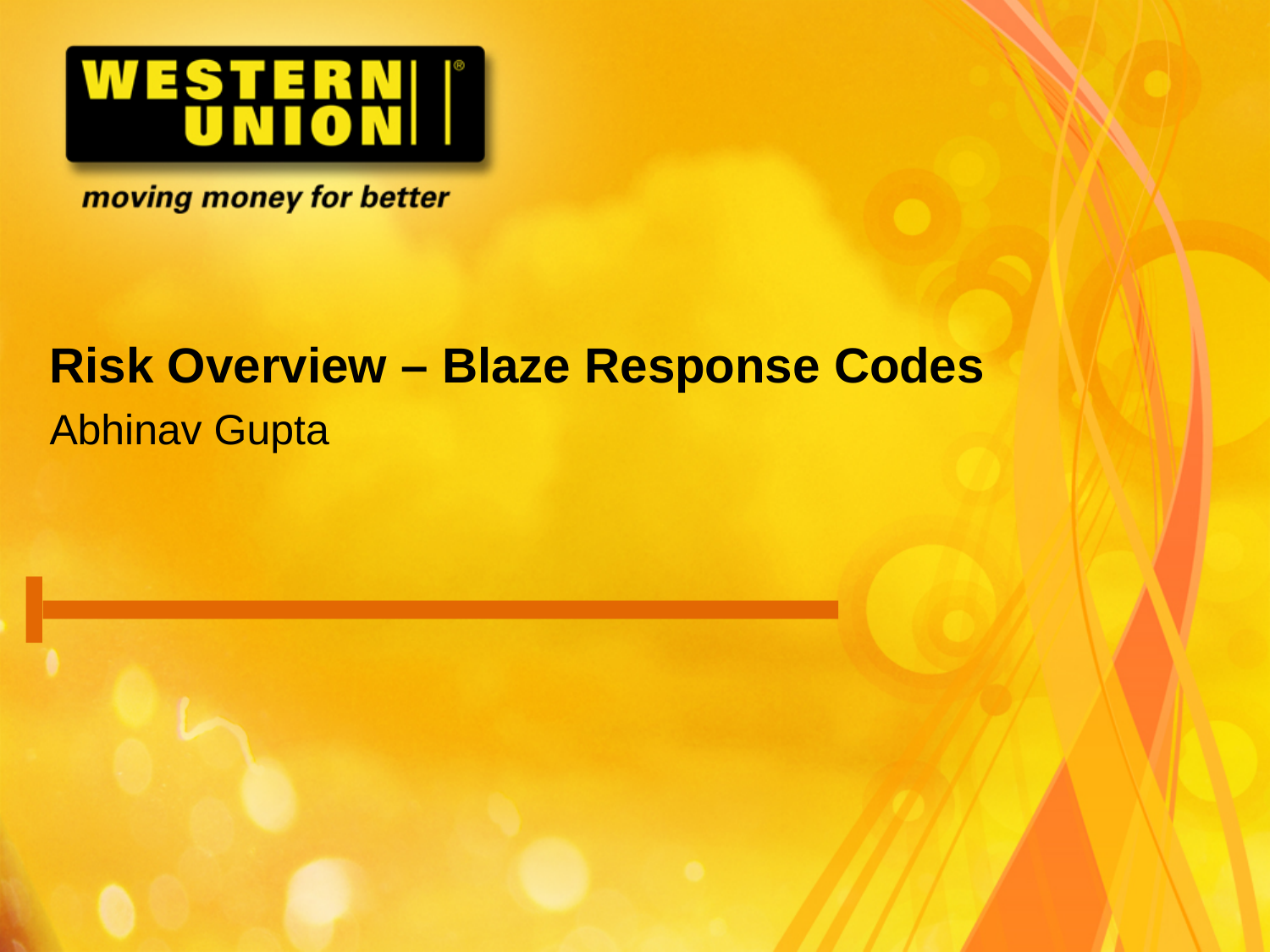

# Risk Overview – Blaze Response Codes
Abhinav Gupta